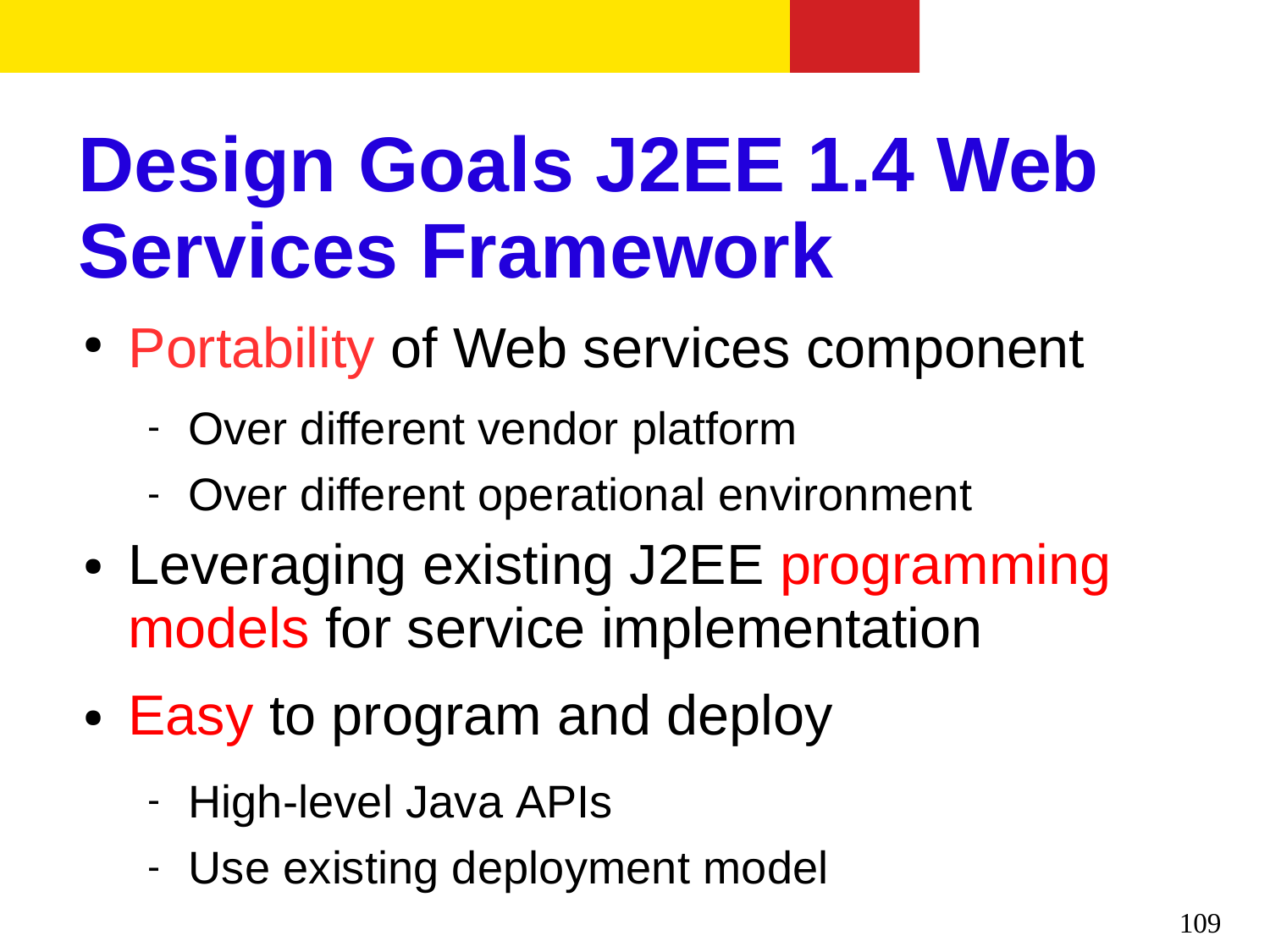

Design Goals J2EE 1.4 Web Services Framework
Portability of Web services component
●
Over different vendor platform
Over different operational environment
−
−
Leveraging existing J2EE programming models for service implementation
Easy to program and deploy
●
●
High-level Java APIs
Use existing deployment model
−
−
109